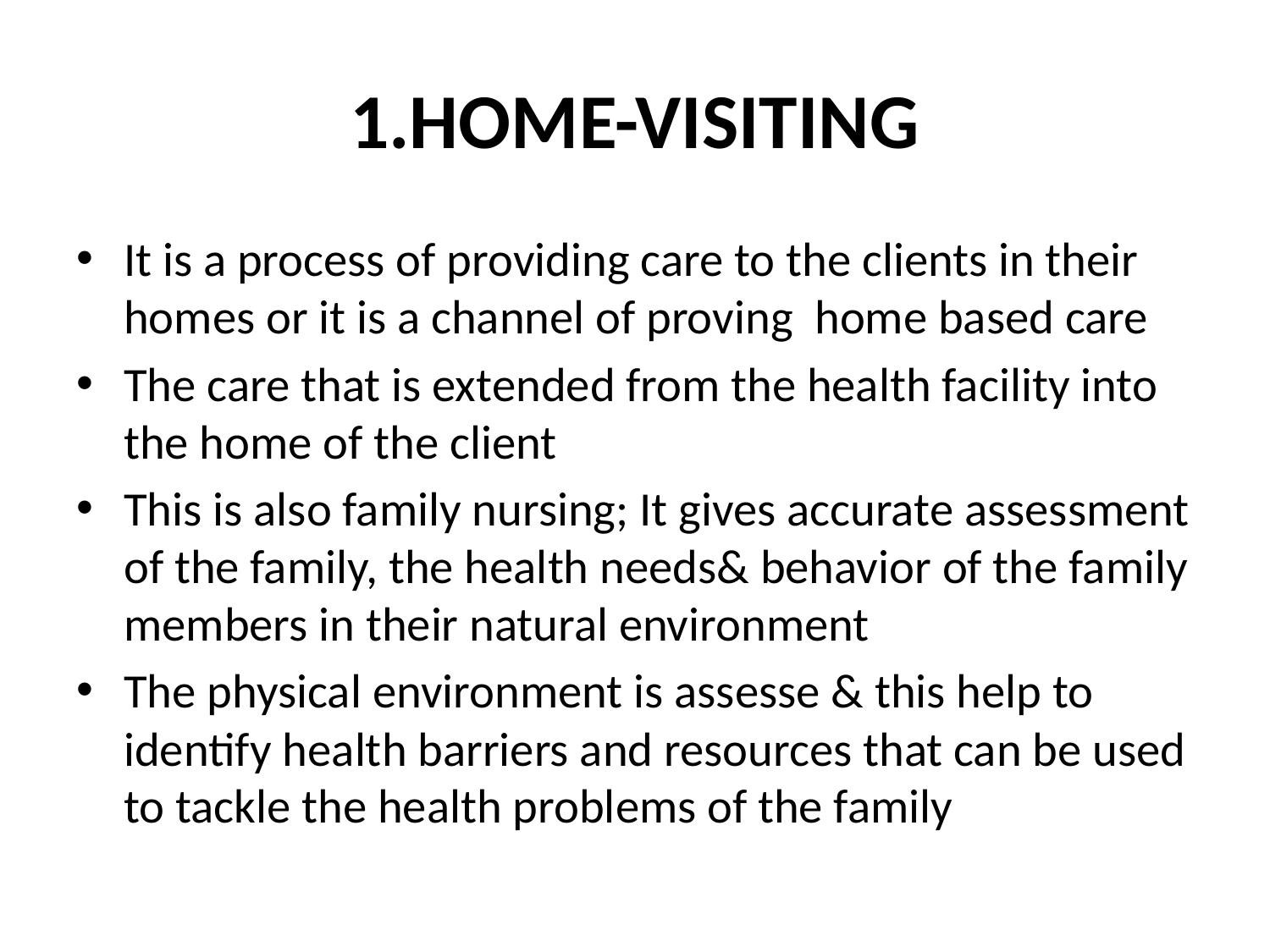

# 1.HOME-VISITING
It is a process of providing care to the clients in their homes or it is a channel of proving  home based care
The care that is extended from the health facility into the home of the client
This is also family nursing; It gives accurate assessment of the family, the health needs& behavior of the family members in their natural environment
The physical environment is assesse & this help to identify health barriers and resources that can be used to tackle the health problems of the family